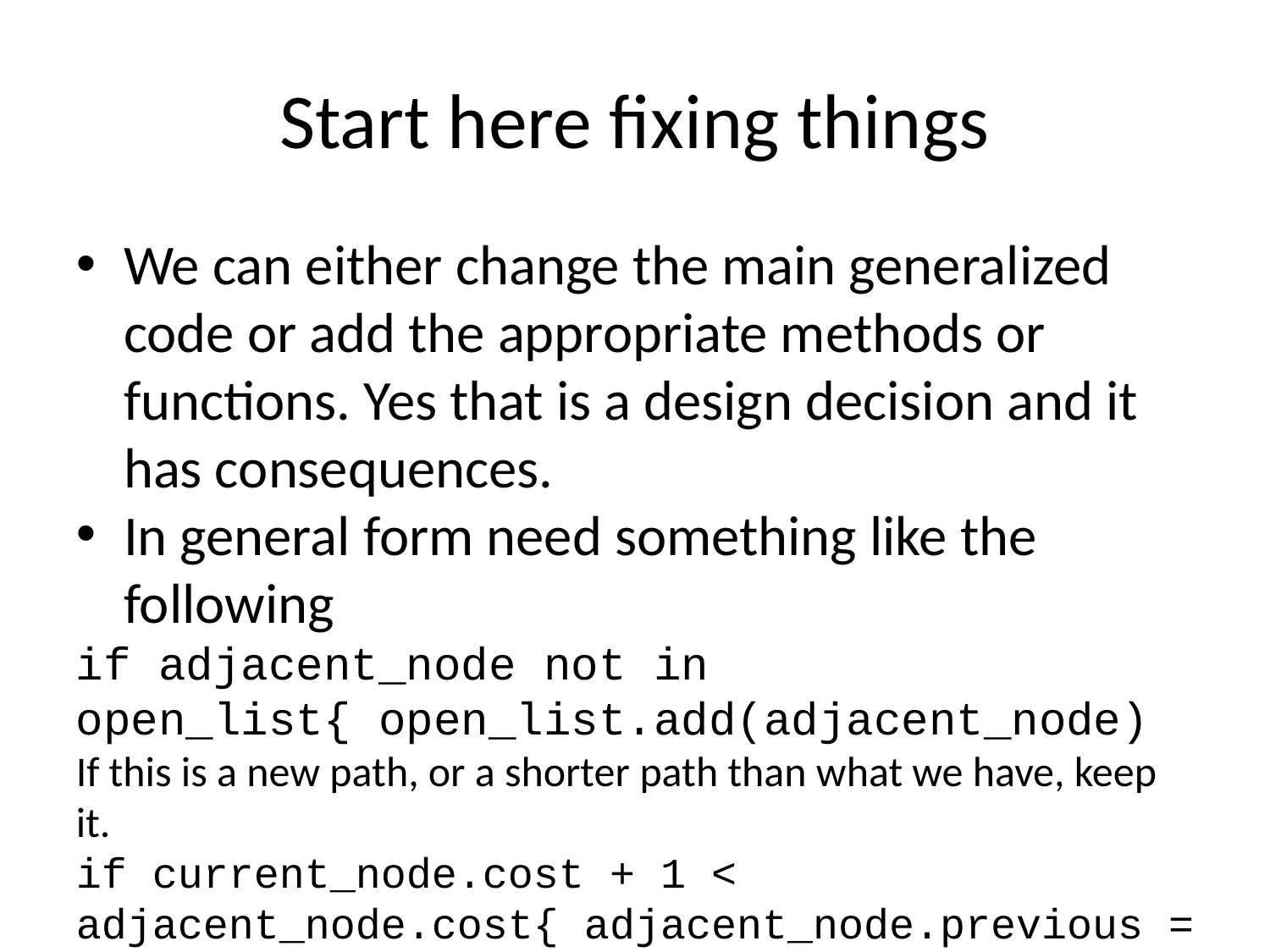

Start here fixing things
We can either change the main generalized code or add the appropriate methods or functions. Yes that is a design decision and it has consequences.
In general form need something like the following
if adjacent_node not in open_list{ open_list.add(adjacent_node)
If this is a new path, or a shorter path than what we have, keep it.
if current_node.cost + 1 < adjacent_node.cost{ adjacent_node.previous = current_node
adjacent_node.cost = current_node.cost + 1}}